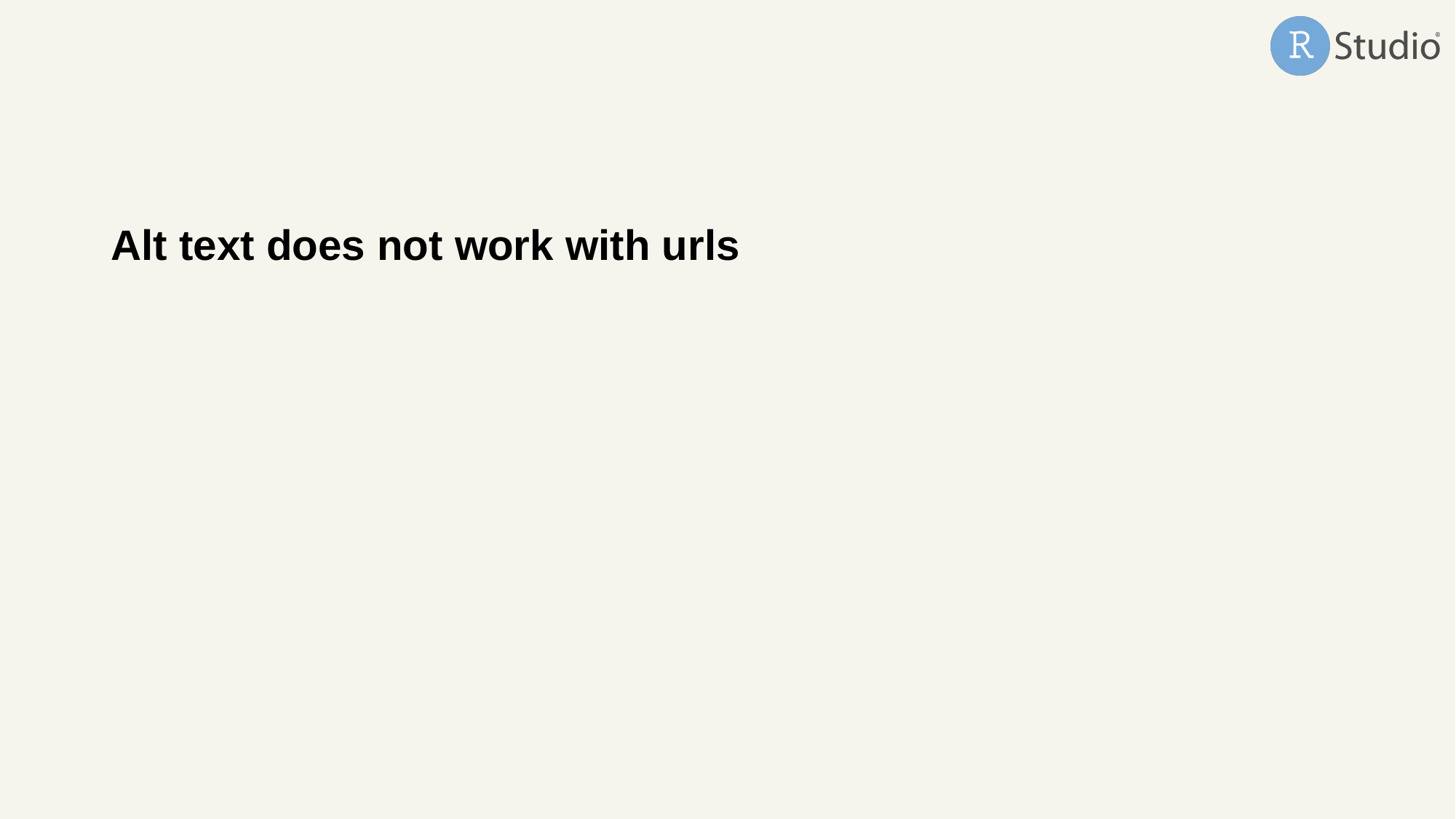

Alt text does not work with urls